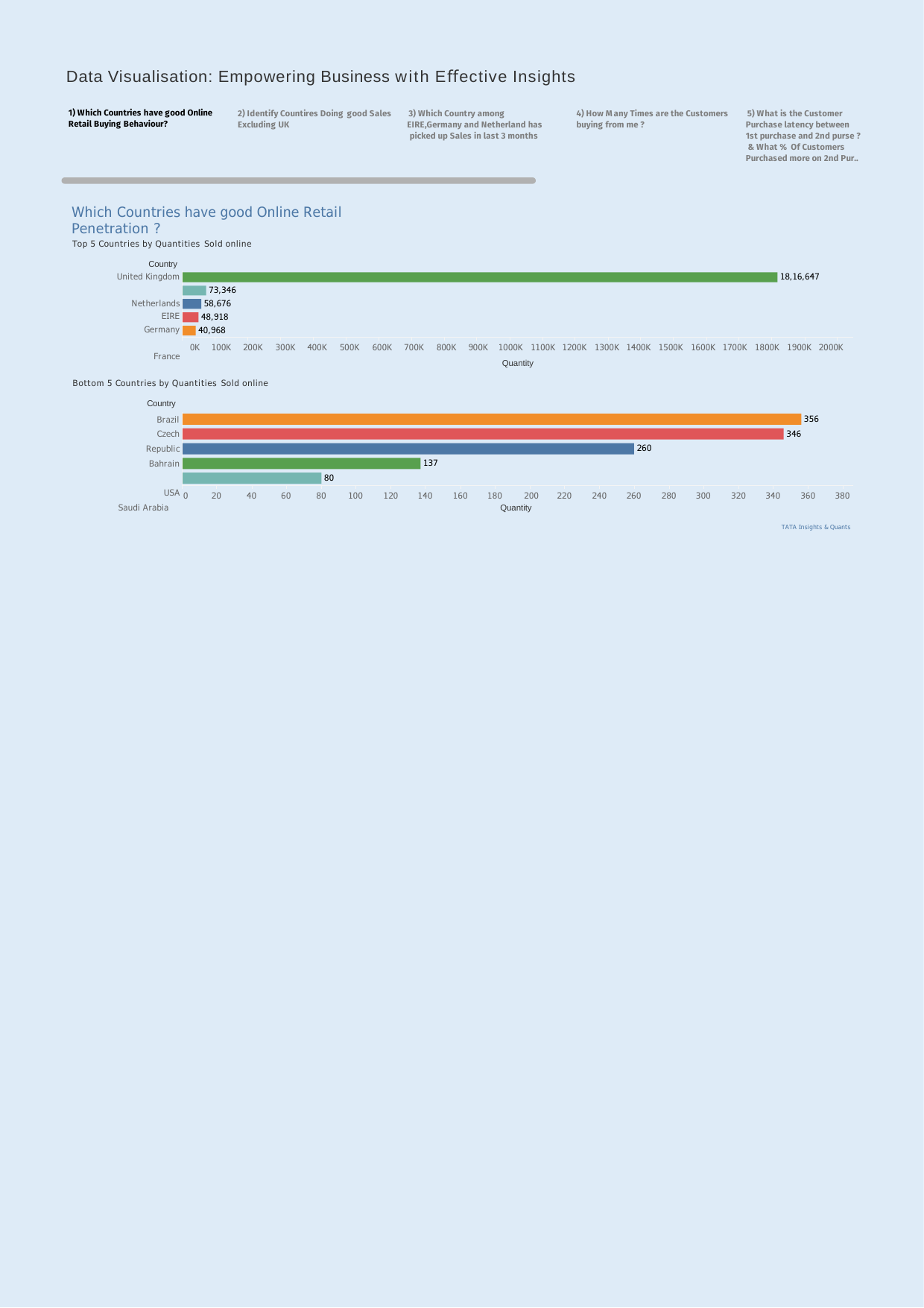

Data Visualisation: Empowering Business with Eﬀective Insights
1) Which Countries have good Online  Retail Buying Behaviour?
2) Identify Countires Doing good Sales	3) Which Country among
4) How Many Times are the Customers	5) What is the Customer
EIRE,Germany and Netherland has  picked up Sales in last 3 months
Purchase latency between  1st purchase and 2nd purse ?  & What % Of Customers  Purchased more on 2nd Pur..
Excluding UK
buying from me ?

Which Countries have good Online Retail Penetration ?
Top 5 Countries by Quantities Sold online
Country
United Kingdom  Netherlands
EIRE
Germany  France

18,16,647

73,346
58,676
48,918
40,968
0K    100K    200K    300K    400K    500K    600K    700K    800K    900K   1000K  1100K  1200K  1300K  1400K  1500K  1600K  1700K  1800K  1900K  2000K
Quantity

Bottom 5 Countries by Quantities Sold online
Country

Brazil  Czech Republic
Bahrain  USA
Saudi Arabia

356

346
260
137
80

180	200
Quantity
0
20
40
60
80
100
120
140
160
220
240
260
280
300
320
340
360
380
TATA Insights & Quants